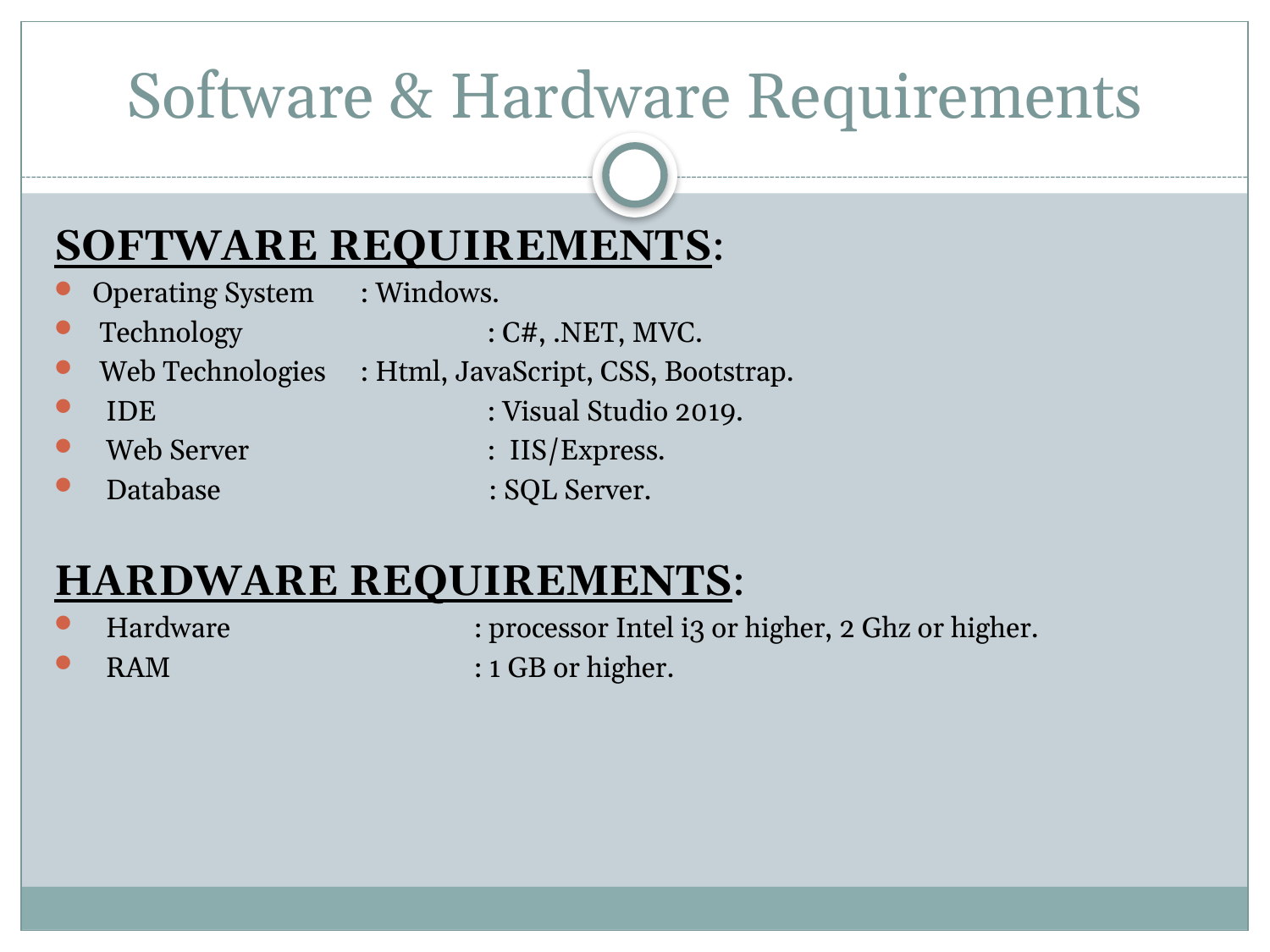

# Software & Hardware Requirements
SOFTWARE REQUIREMENTS:
Operating System	  : Windows.
 Technology		  : C#, .NET, MVC.
 Web Technologies	  : Html, JavaScript, CSS, Bootstrap.
  IDE			  : Visual Studio 2019.
  Web Server		  :  IIS/Express.
  Database	                     : SQL Server.

HARDWARE REQUIREMENTS:
  Hardware                      	: processor Intel i3 or higher, 2 Ghz or higher.
  RAM                             	: 1 GB or higher.